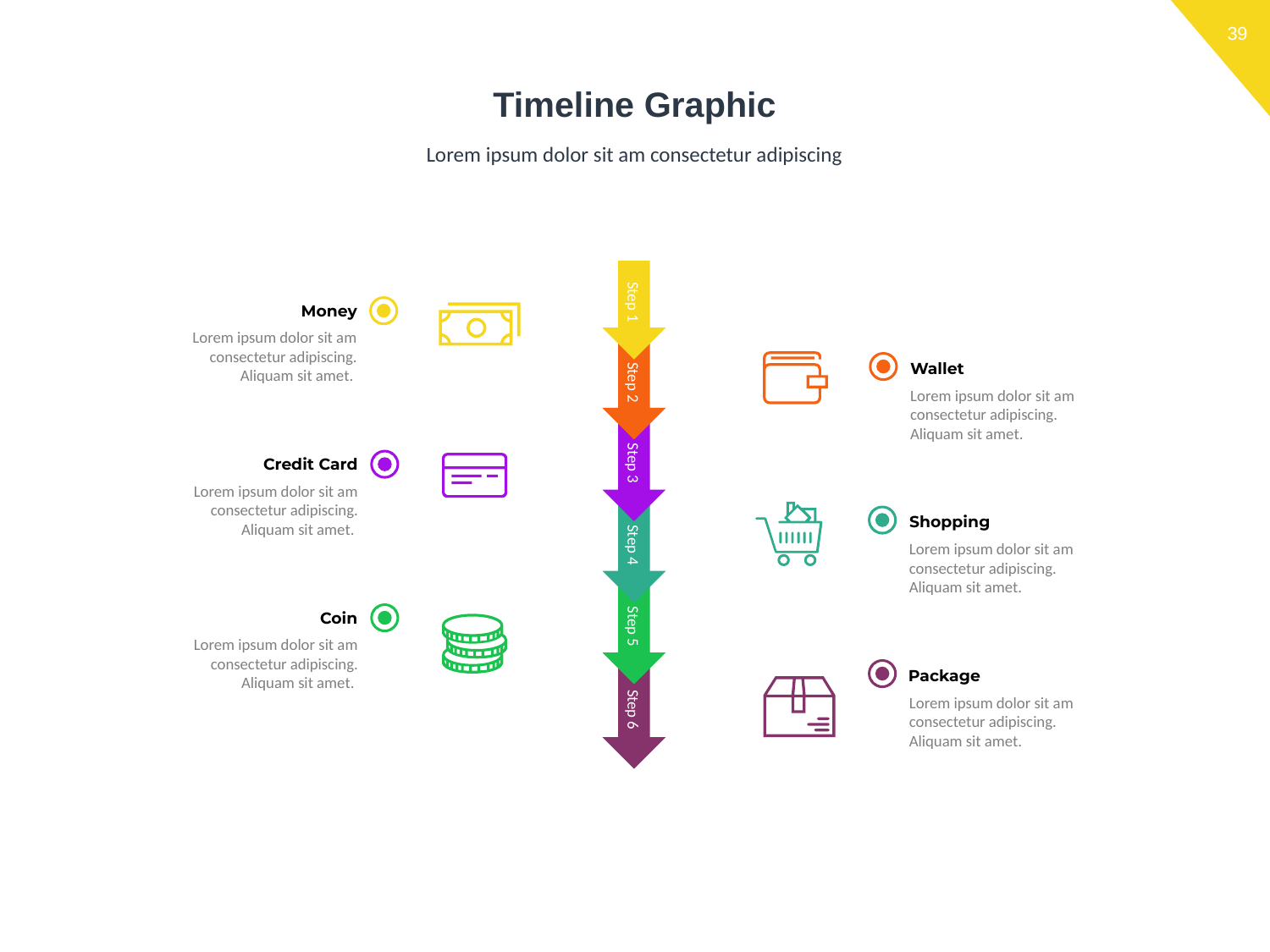

# Timeline Graphic
Lorem ipsum dolor sit am consectetur adipiscing
Step 1
Money

Lorem ipsum dolor sit am consectetur adipiscing. Aliquam sit amet.

Wallet
Step 2
Lorem ipsum dolor sit am consectetur adipiscing. Aliquam sit amet.
Step 3
Credit Card

Lorem ipsum dolor sit am consectetur adipiscing. Aliquam sit amet.

Shopping
Step 4
Lorem ipsum dolor sit am consectetur adipiscing. Aliquam sit amet.
Coin
Step 5

Lorem ipsum dolor sit am consectetur adipiscing. Aliquam sit amet.

Package

Step 6
Lorem ipsum dolor sit am consectetur adipiscing. Aliquam sit amet.